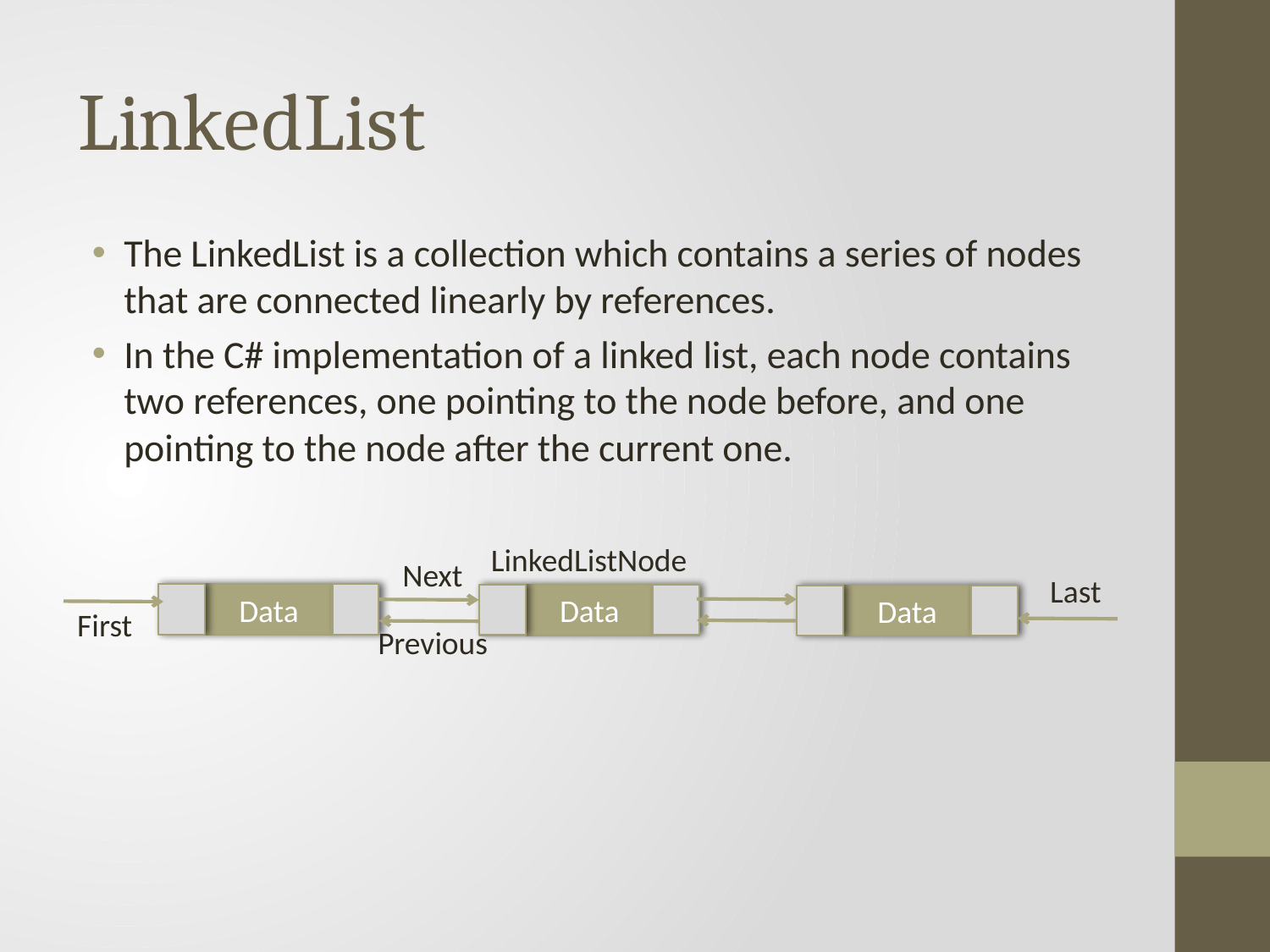

# LinkedList
The LinkedList is a collection which contains a series of nodes that are connected linearly by references.
In the C# implementation of a linked list, each node contains two references, one pointing to the node before, and one pointing to the node after the current one.

LinkedListNode
Next
Last

Data

Data

Data

First
Previous